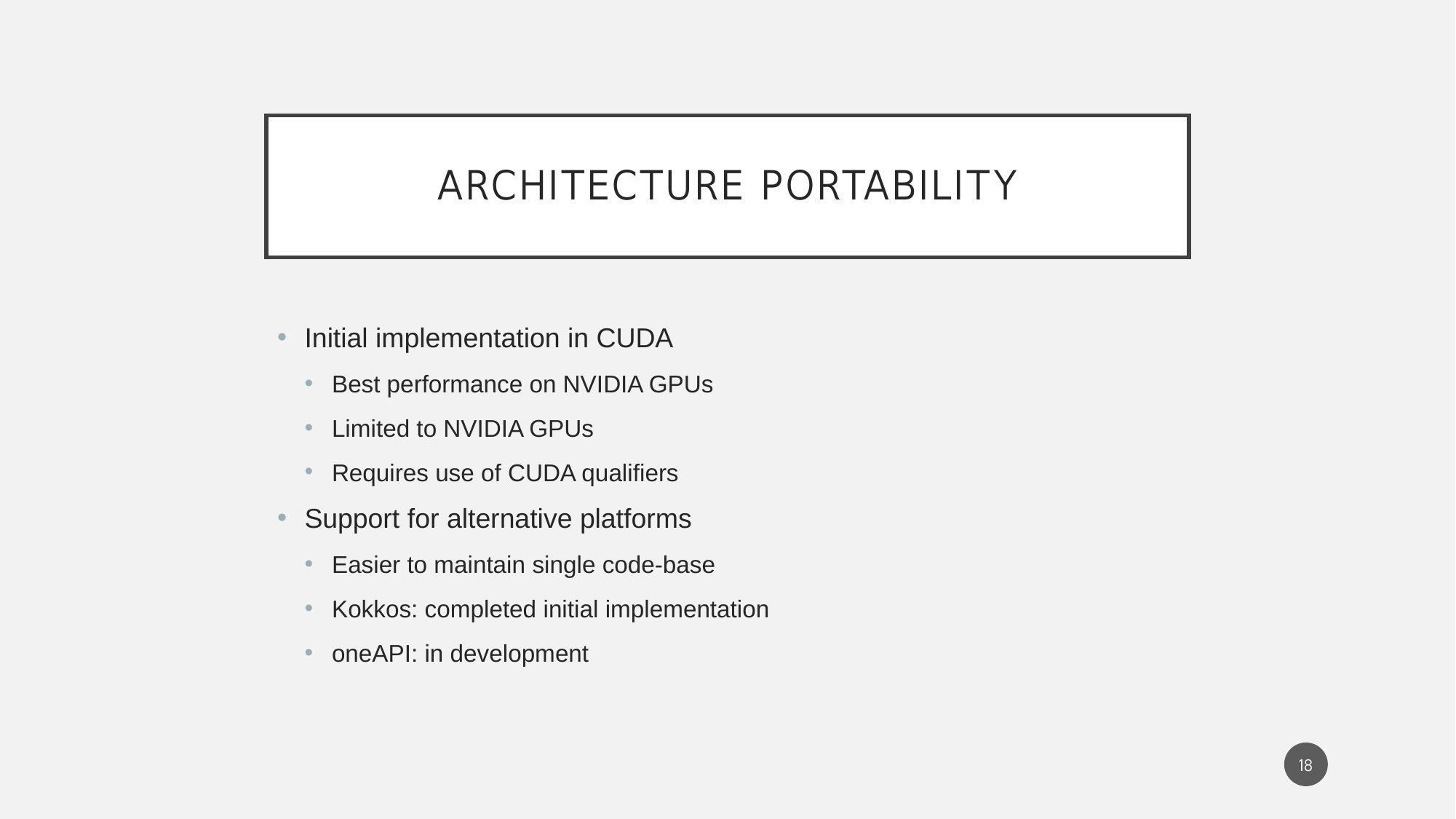

# Architecture portability
Initial implementation in CUDA
Best performance on NVIDIA GPUs
Limited to NVIDIA GPUs
Requires use of CUDA qualifiers
Support for alternative platforms
Easier to maintain single code-base
Kokkos: completed initial implementation
oneAPI: in development

18